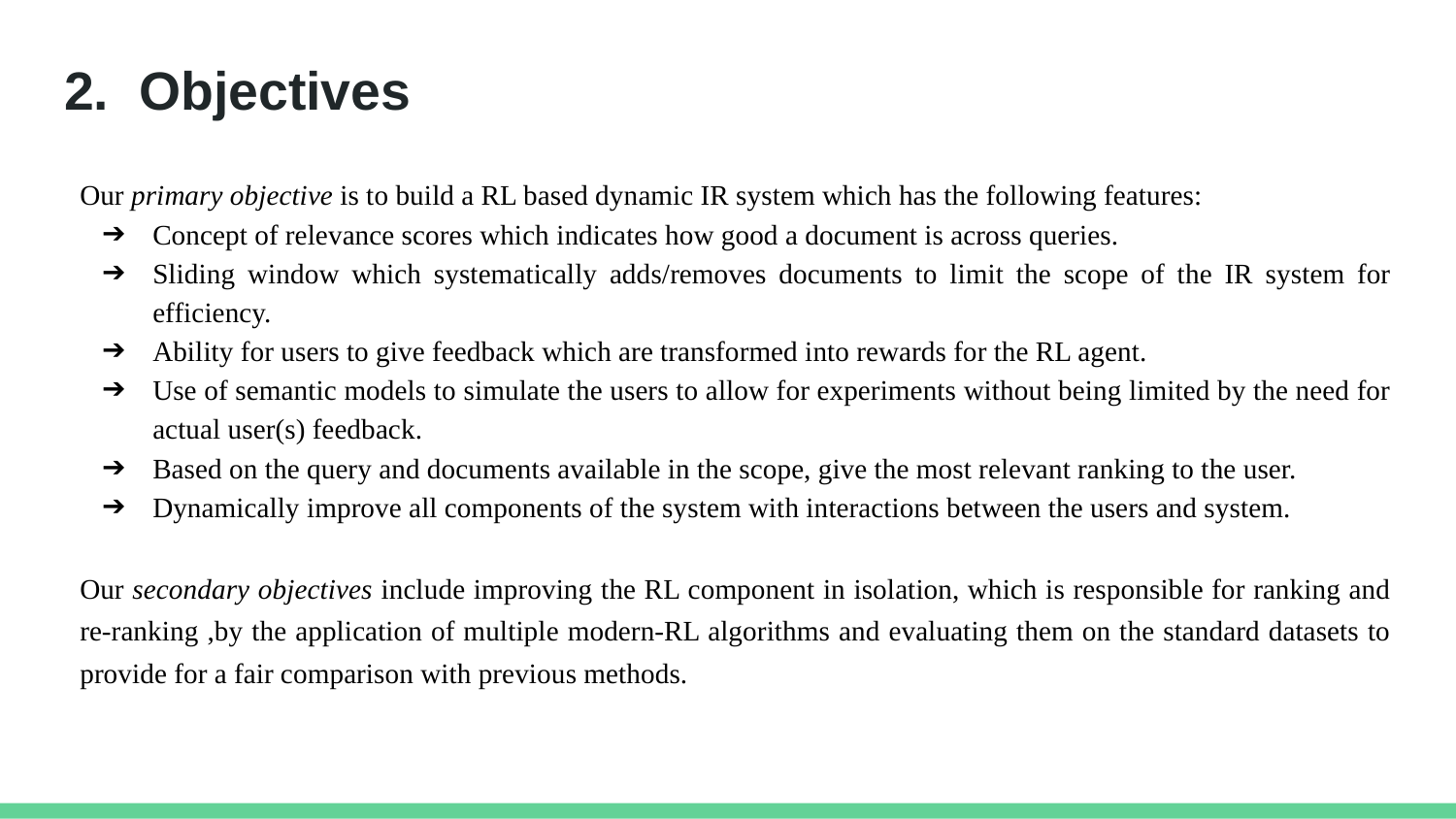

# 2.  Objectives
Our primary objective is to build a RL based dynamic IR system which has the following features:
Concept of relevance scores which indicates how good a document is across queries.
Sliding window which systematically adds/removes documents to limit the scope of the IR system for efficiency.
Ability for users to give feedback which are transformed into rewards for the RL agent.
Use of semantic models to simulate the users to allow for experiments without being limited by the need for actual user(s) feedback.
Based on the query and documents available in the scope, give the most relevant ranking to the user.
Dynamically improve all components of the system with interactions between the users and system.

Our secondary objectives include improving the RL component in isolation, which is responsible for ranking and re-ranking ,by the application of multiple modern-RL algorithms and evaluating them on the standard datasets to provide for a fair comparison with previous methods.